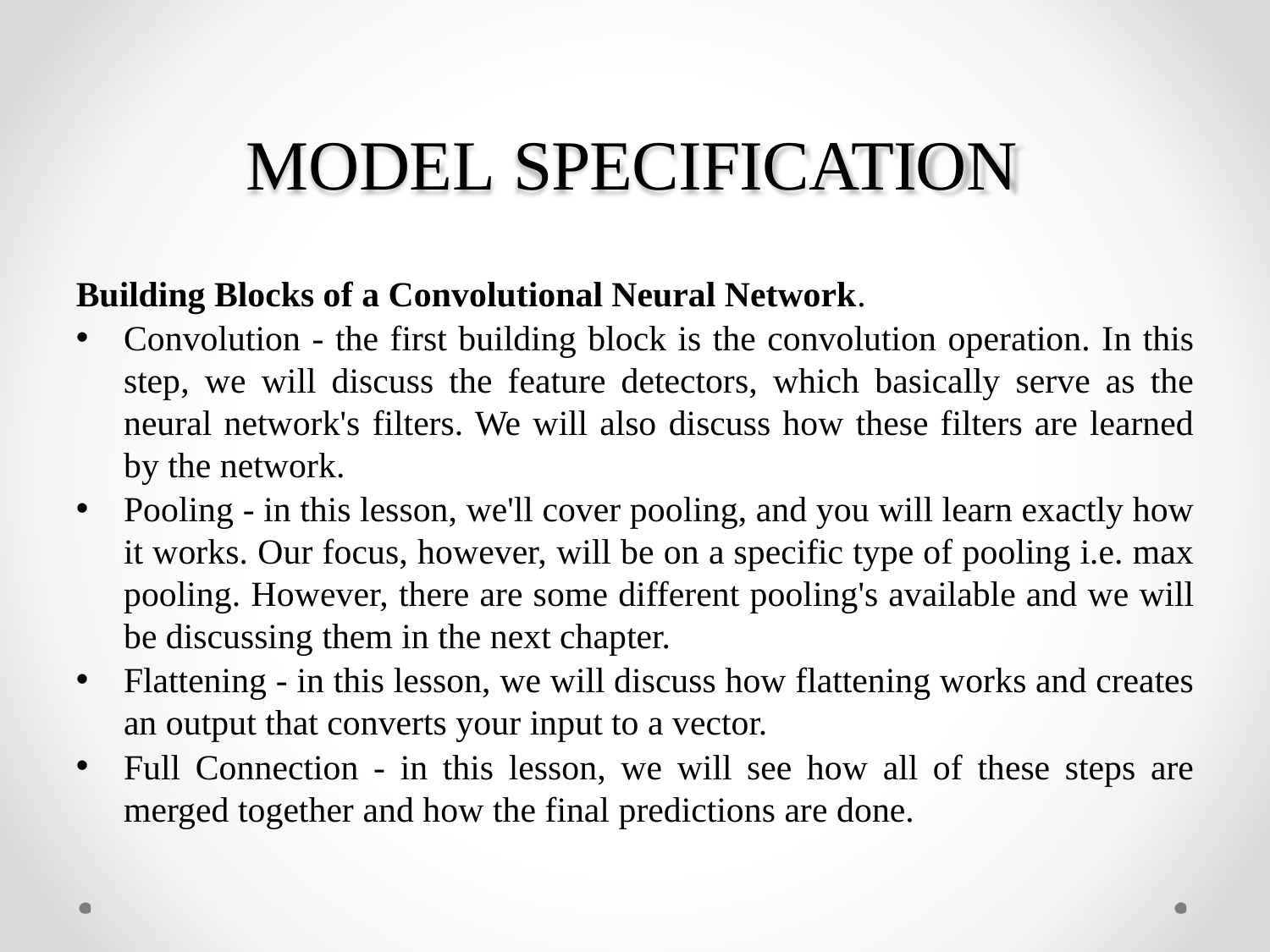

# MODEL SPECIFICATION
Building Blocks of a Convolutional Neural Network.
Convolution - the first building block is the convolution operation. In this step, we will discuss the feature detectors, which basically serve as the neural network's filters. We will also discuss how these filters are learned by the network.
Pooling - in this lesson, we'll cover pooling, and you will learn exactly how it works. Our focus, however, will be on a specific type of pooling i.e. max pooling. However, there are some different pooling's available and we will be discussing them in the next chapter.
Flattening - in this lesson, we will discuss how flattening works and creates an output that converts your input to a vector.
Full Connection - in this lesson, we will see how all of these steps are merged together and how the final predictions are done.